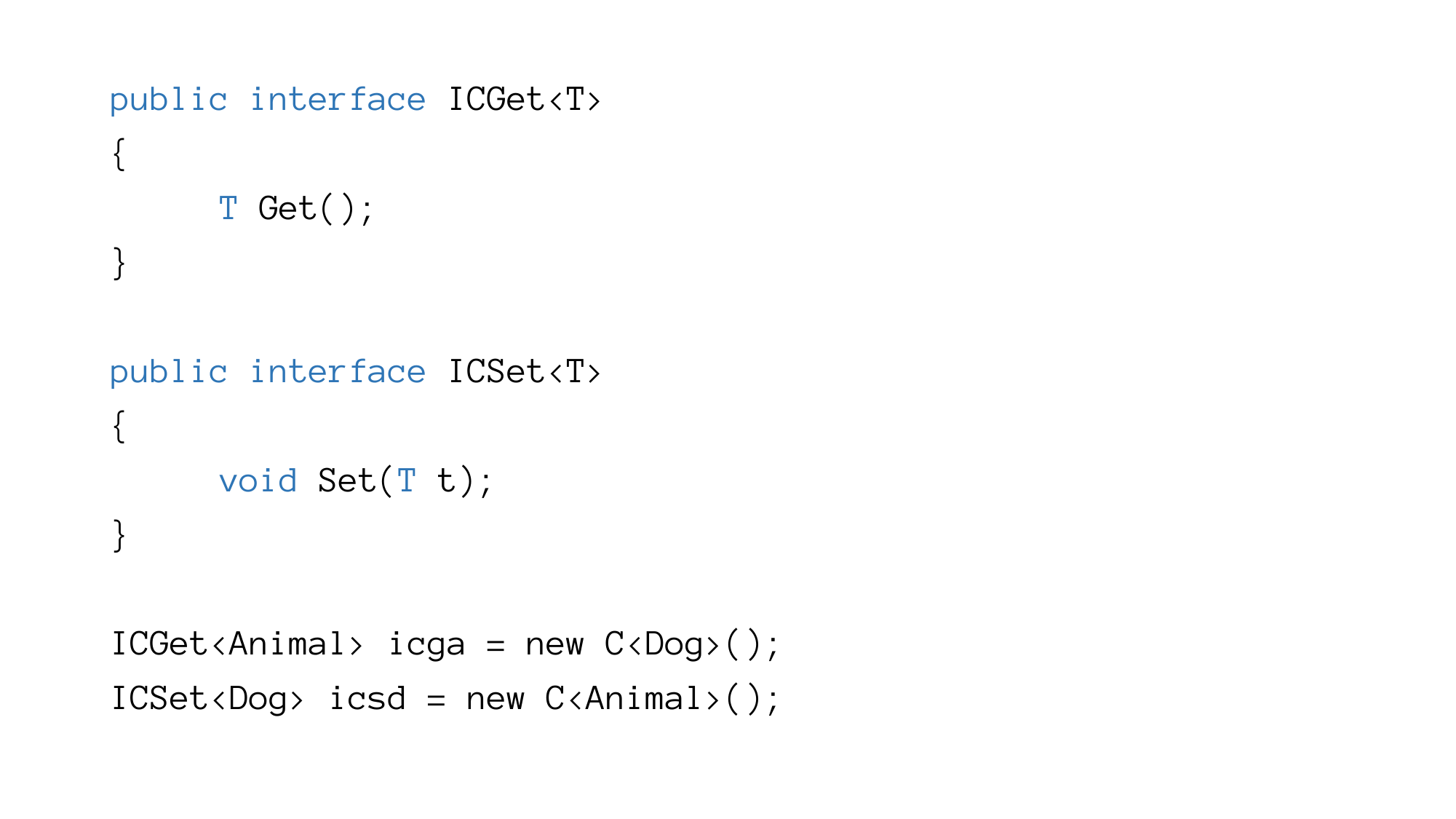

public interface ICGet<T>
{
	T Get();
}

public interface ICSet<T>
{
	void Set(T t);
}

ICGet<Animal> icga = new C<Dog>();
ICSet<Dog> icsd = new C<Animal>();